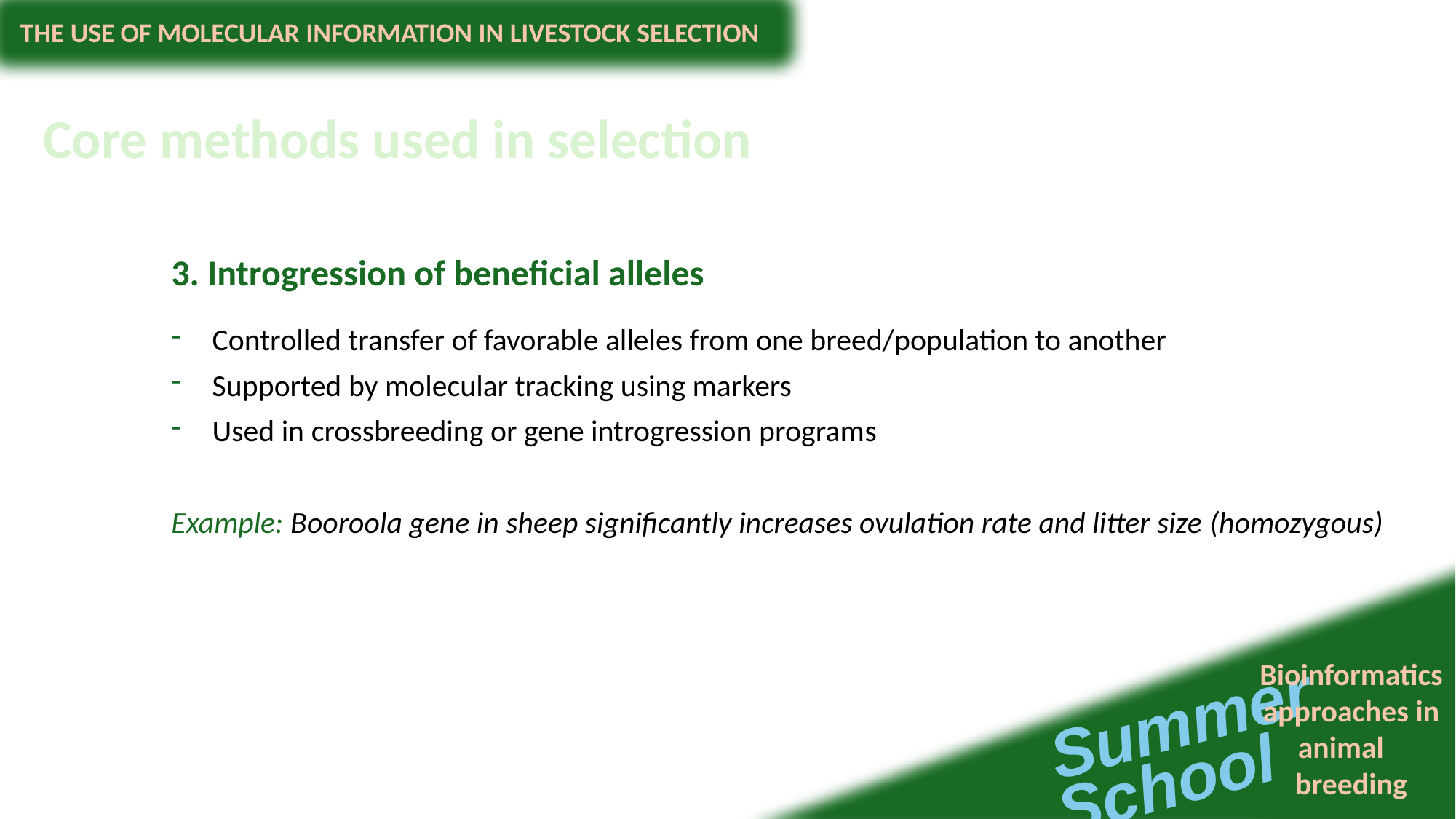

# Core methods used in selection
3. Introgression of beneficial alleles
Controlled transfer of favorable alleles from one breed/population to another
Supported by molecular tracking using markers
Used in crossbreeding or gene introgression programs

Example: Booroola gene in sheep significantly increases ovulation rate and litter size (homozygous)